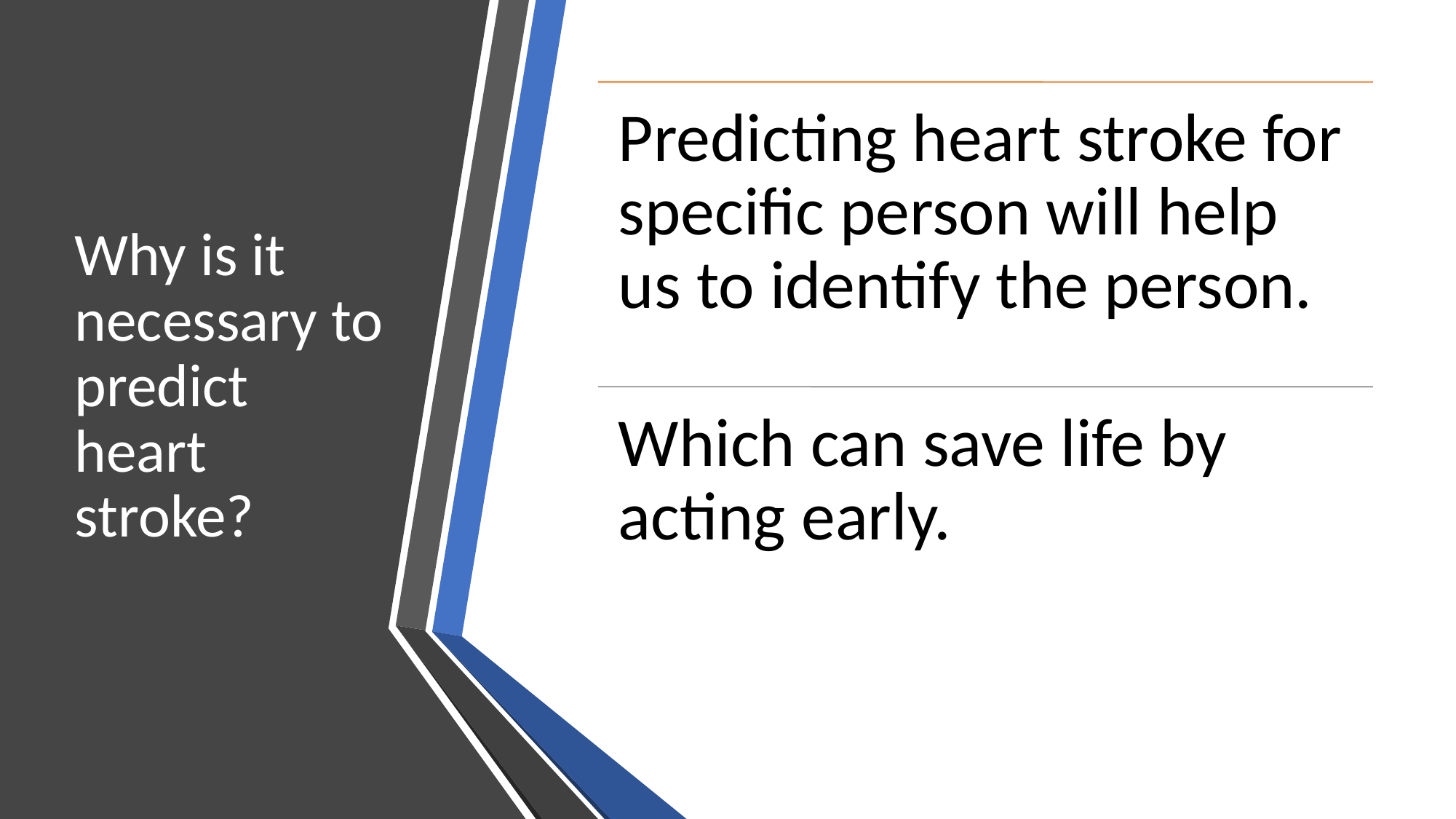

# Why is it necessary to predict heart stroke?
Predicting heart stroke for specific person will help us to identify the person.
Which can save life by acting early.